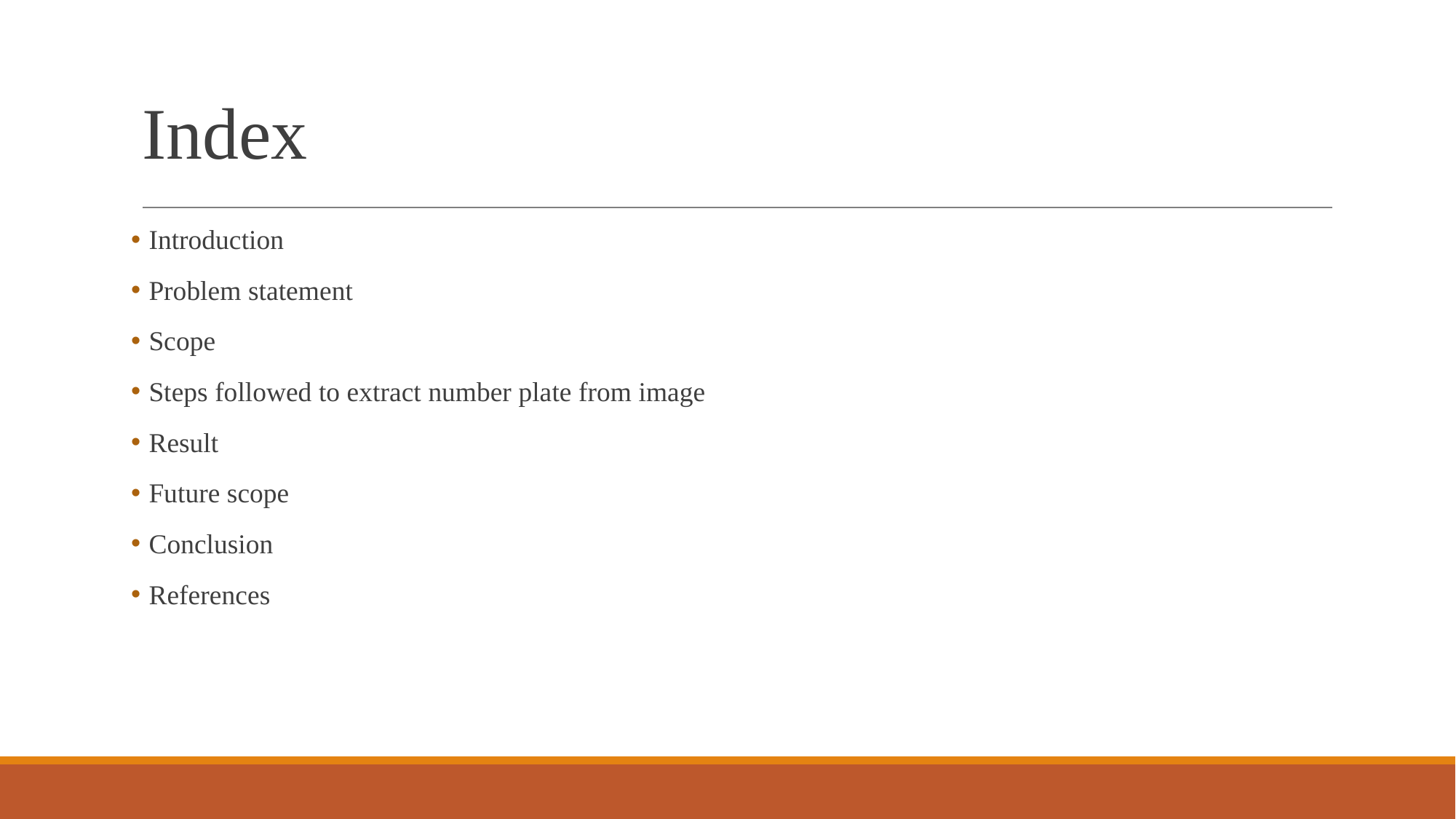

# Index
 Introduction
 Problem statement
 Scope
 Steps followed to extract number plate from image
 Result
 Future scope
 Conclusion
 References